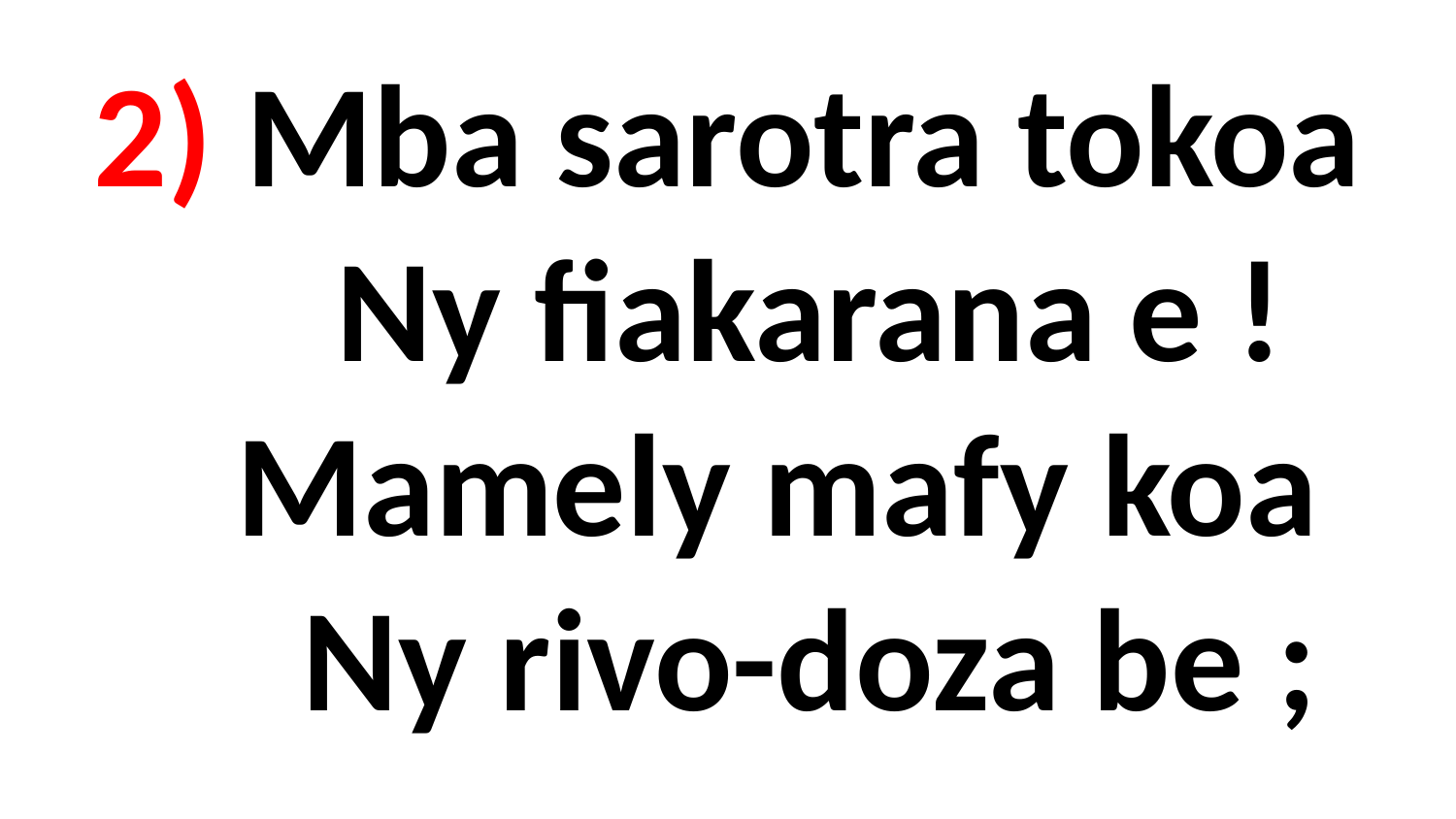

# 2) Mba sarotra tokoa Ny fiakarana e ! Mamely mafy koa Ny rivo-doza be ;